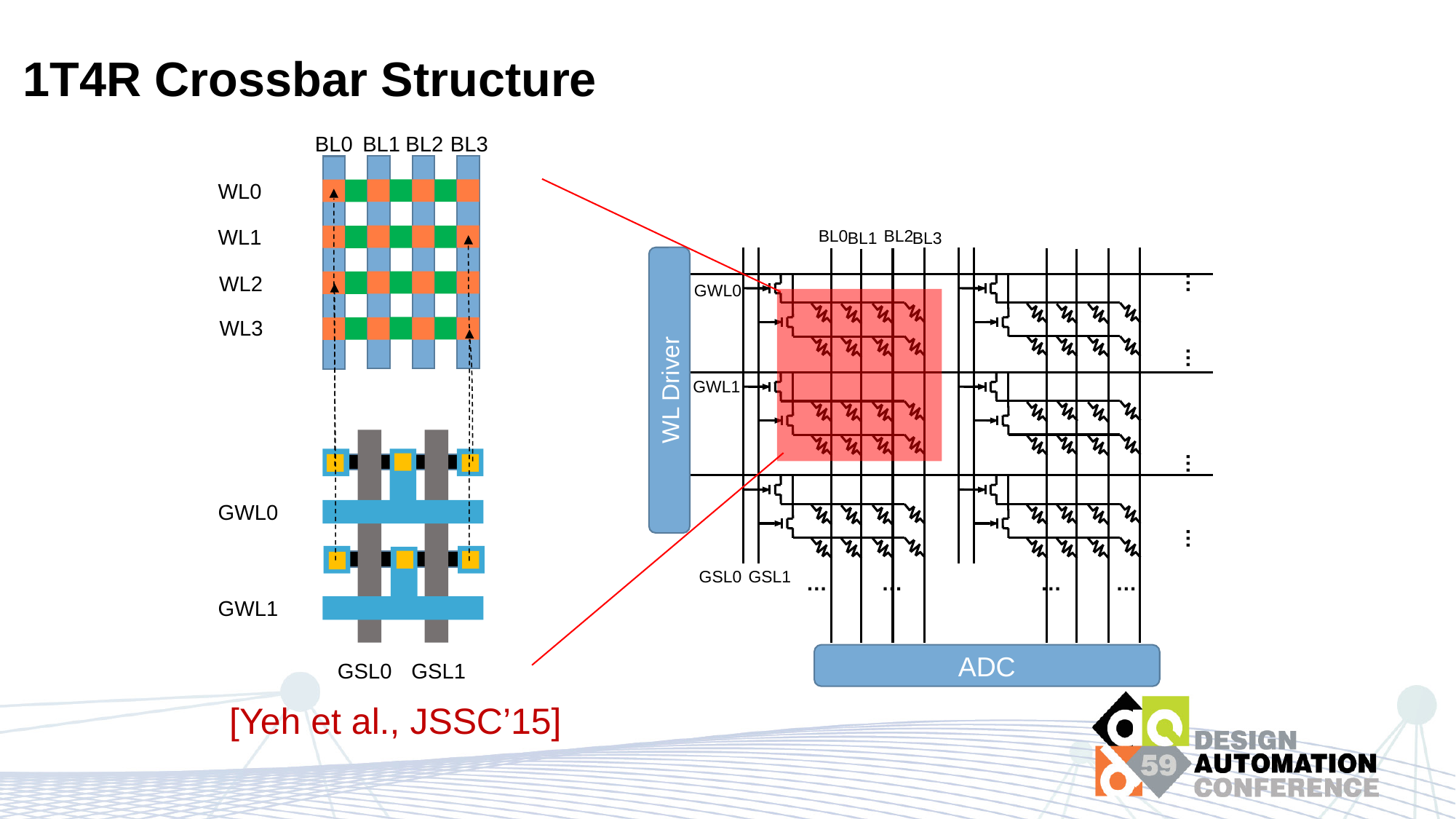

# 1T4R Crossbar Structure
BL2
BL3
BL1
BL0

WL0

WL1

WL2

WL3

GWL0

GWL1

GSL0
GSL1
BL0
BL2
BL1
BL3

…         …              …         …

…         …                       …         …
GWL0

WL Driver
GWL1
GSL0
GSL1
ADC
[Yeh et al., JSSC’15]